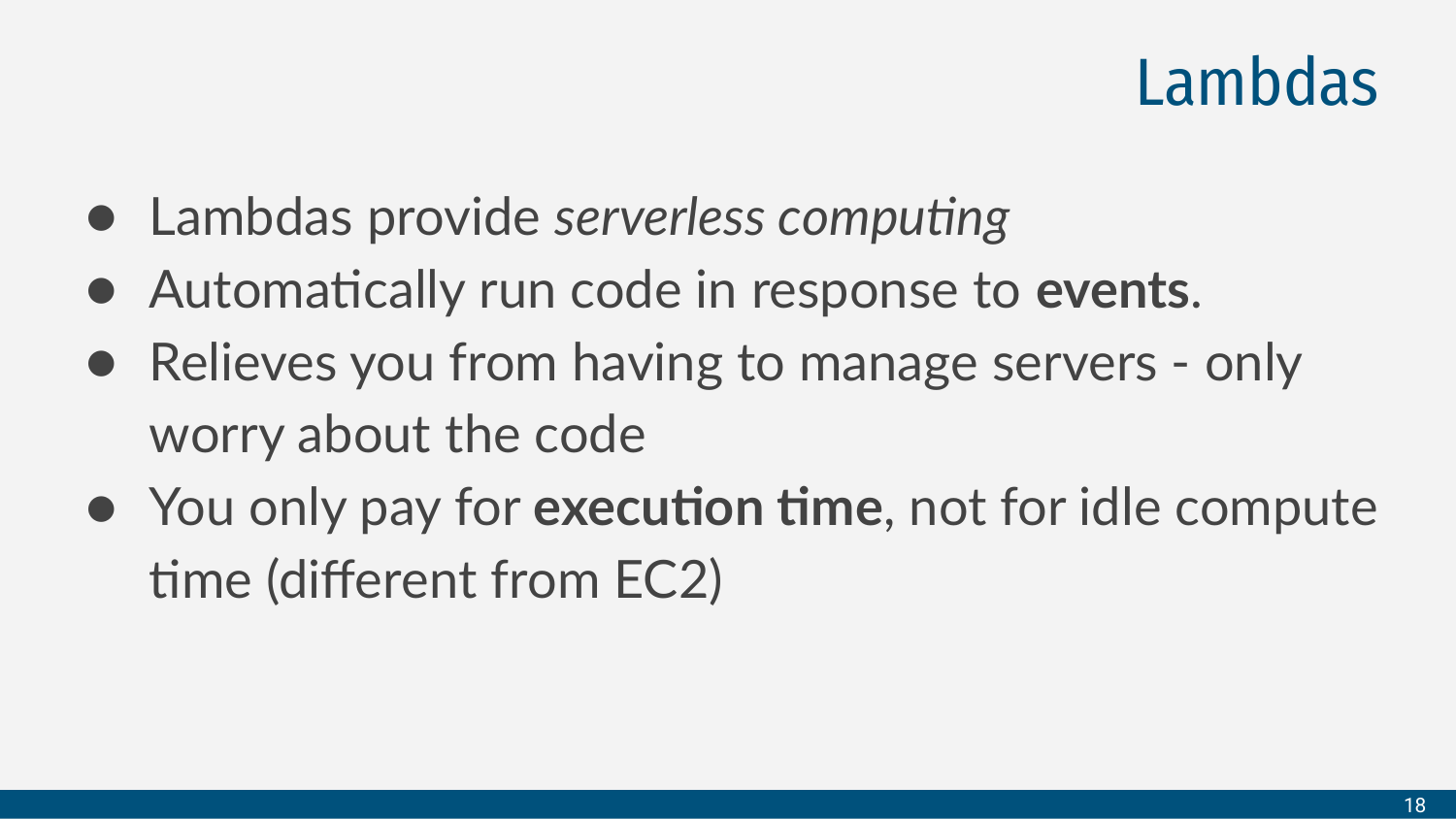

# Lambdas
Lambdas provide serverless computing
Automatically run code in response to events.
Relieves you from having to manage servers - only worry about the code
You only pay for execution time, not for idle compute time (different from EC2)
18